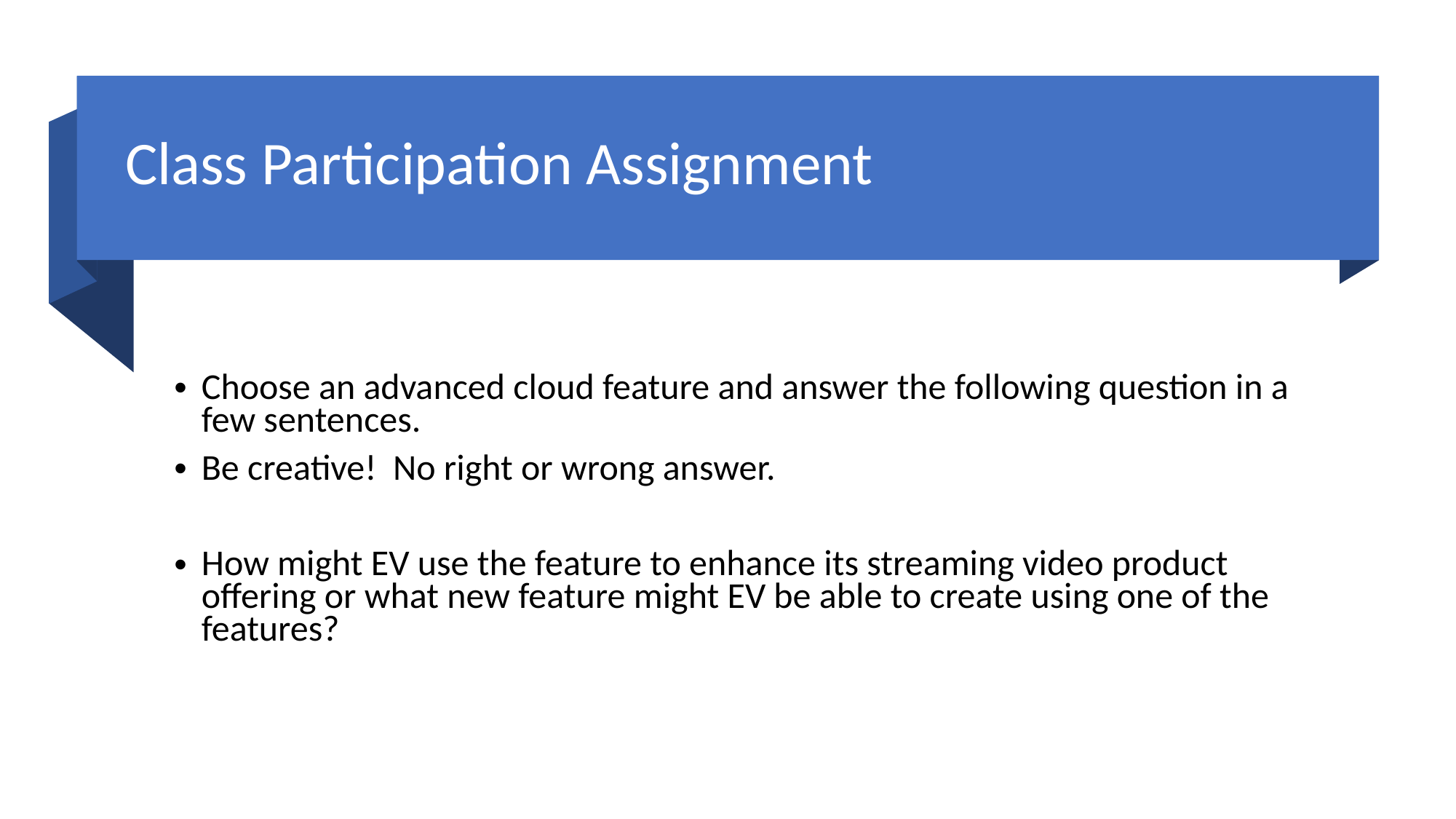

# Class Participation Assignment

Choose an advanced cloud feature and answer the following question in a few sentences.
Be creative!  No right or wrong answer.

How might EV use the feature to enhance its streaming video product offering or what new feature might EV be able to create using one of the features?